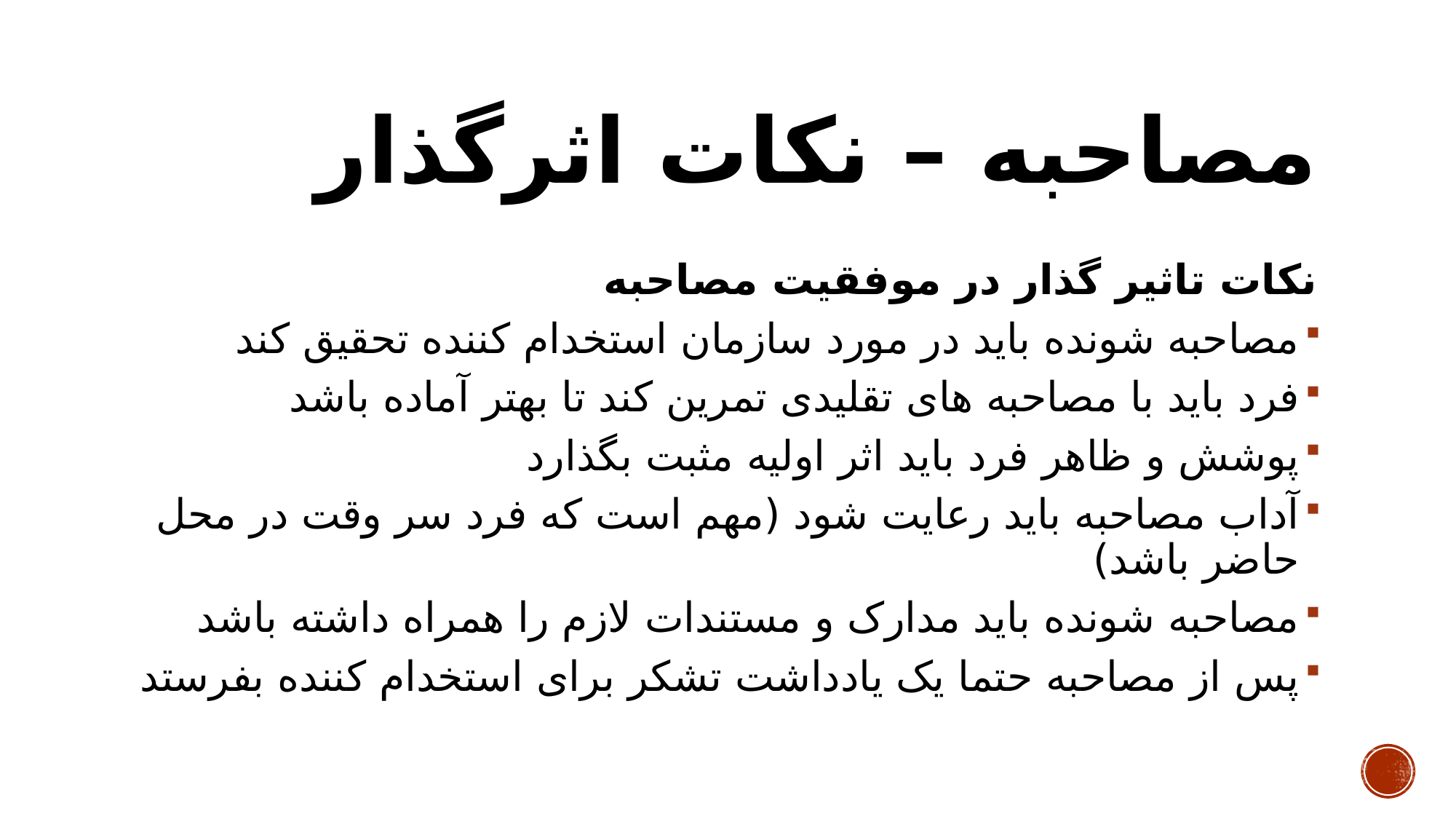

# مصاحبه – نکات اثرگذار
نکات تاثیر گذار در موفقیت مصاحبه
مصاحبه شونده باید در مورد سازمان استخدام کننده تحقیق کند
فرد باید با مصاحبه های تقلیدی تمرین کند تا بهتر آماده باشد
پوشش و ظاهر فرد باید اثر اولیه مثبت بگذارد
آداب مصاحبه باید رعایت شود (مهم است که فرد سر وقت در محل حاضر باشد)
مصاحبه شونده باید مدارک و مستندات لازم را همراه داشته باشد
پس از مصاحبه حتما یک یادداشت تشکر برای استخدام کننده بفرستد